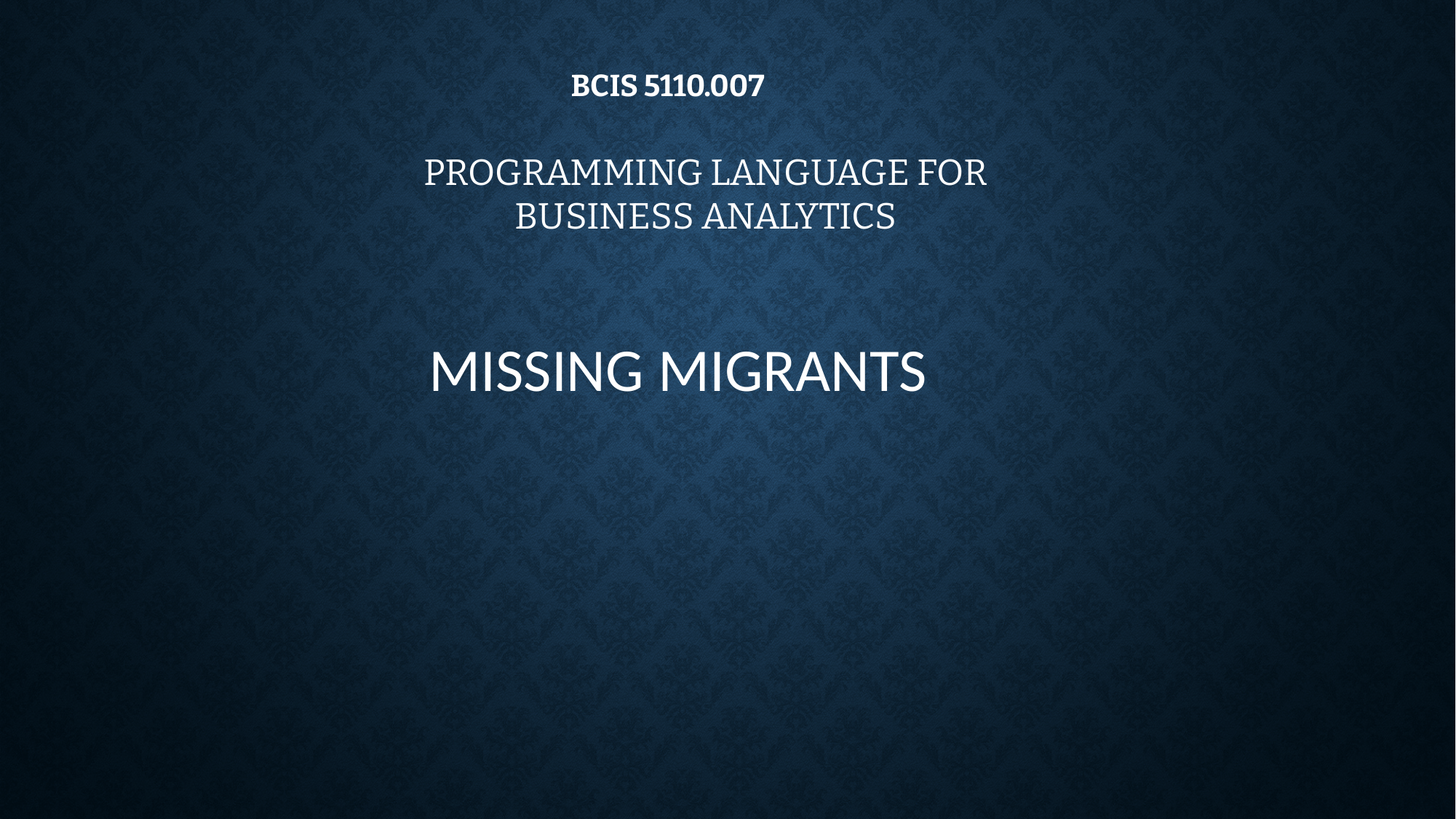

BCIS 5110.007
PROGRAMMING LANGUAGE FOR BUSINESS ANALYTICS
MISSING MIGRANTS